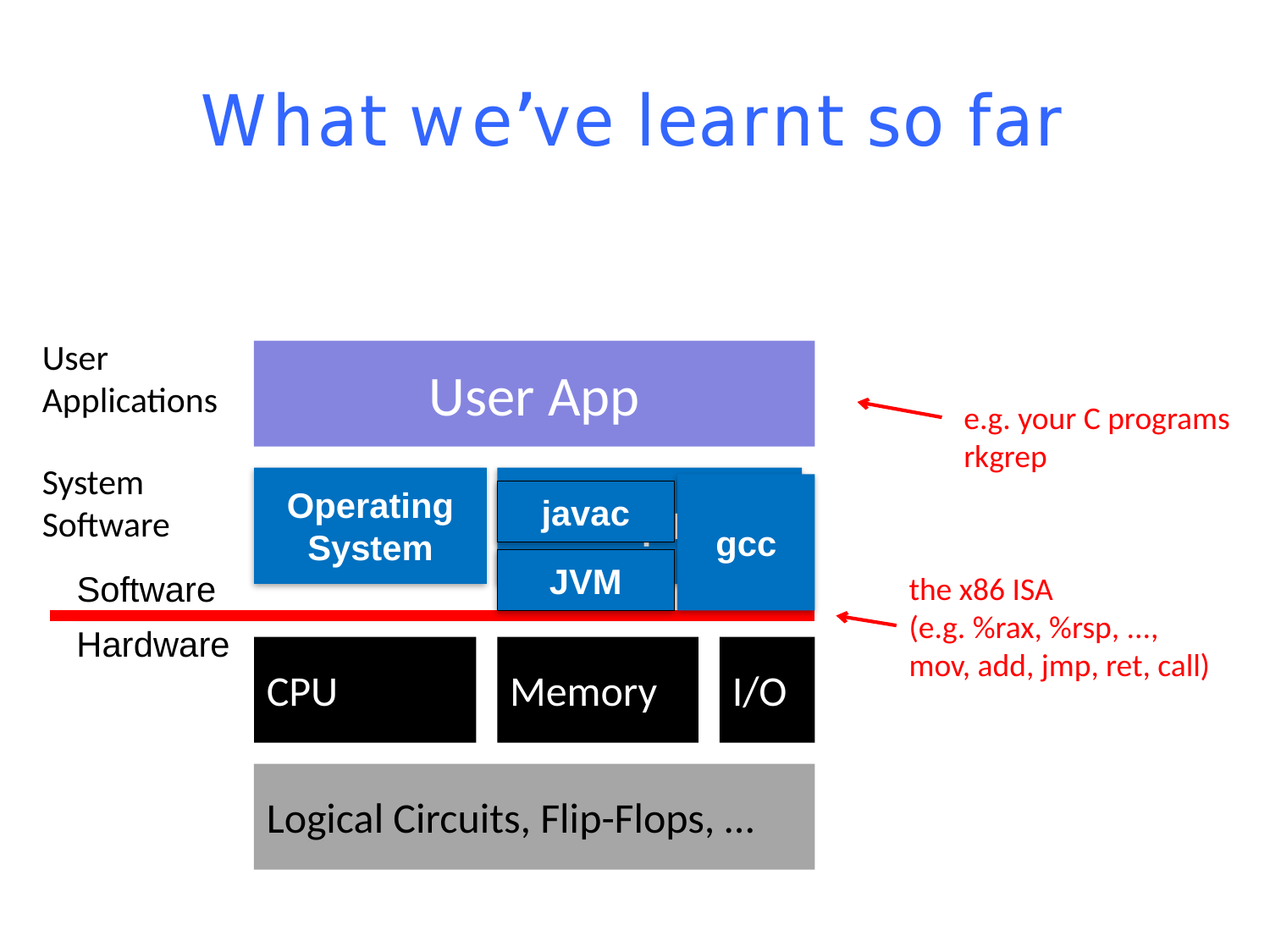

# What we’ve learnt so far
User
Applications
User App
e.g. your C programs
rkgrep
System
Software
Operating System
Compilers
gcc
javac
JVM
Software
the x86 ISA
(e.g. %rax, %rsp, ...,
mov, add, jmp, ret, call)
Hardware
CPU
Memory
I/O
Logical Circuits, Flip-Flops, …